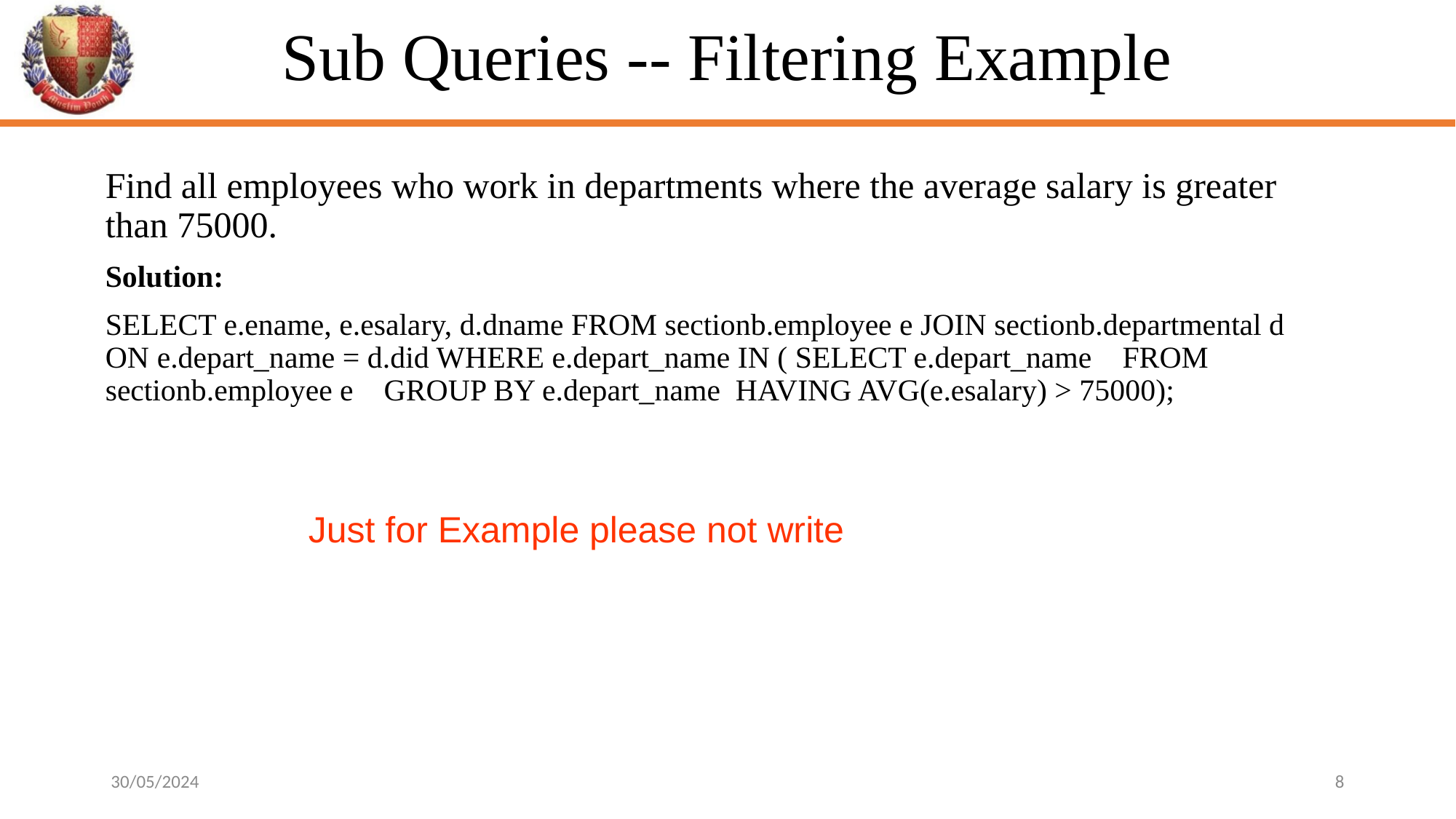

# Sub Queries -- Filtering Example
Find all employees who work in departments where the average salary is greater than 75000.
Solution:
SELECT e.ename, e.esalary, d.dname FROM sectionb.employee e JOIN sectionb.departmental d ON e.depart_name = d.did WHERE e.depart_name IN ( SELECT e.depart_name    FROM sectionb.employee e    GROUP BY e.depart_name  HAVING AVG(e.esalary) > 75000);
Just for Example please not write
30/05/2024
8